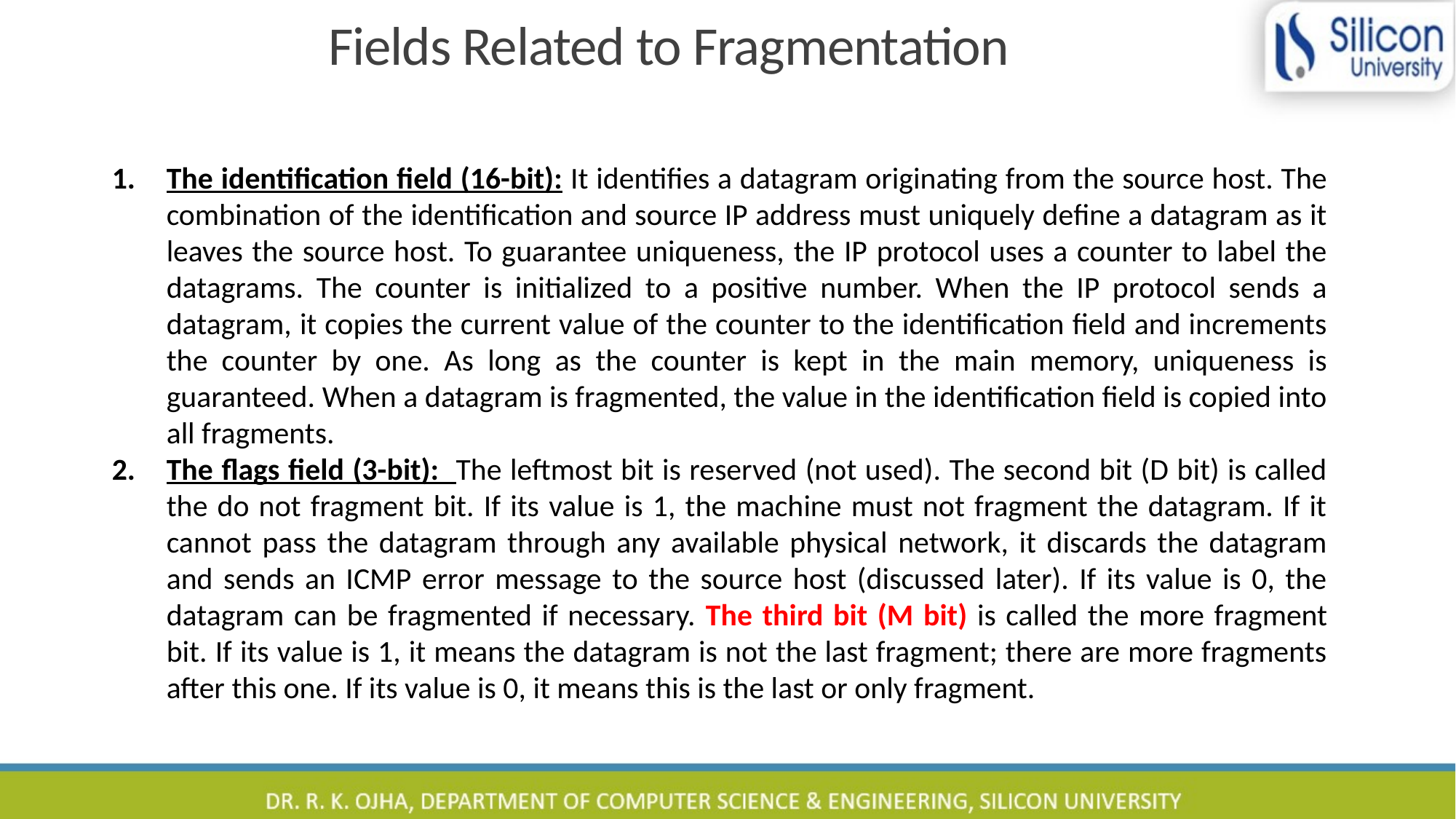

# Fields Related to Fragmentation
The identification field (16-bit): It identifies a datagram originating from the source host. The combination of the identification and source IP address must uniquely define a datagram as it leaves the source host. To guarantee uniqueness, the IP protocol uses a counter to label the datagrams. The counter is initialized to a positive number. When the IP protocol sends a datagram, it copies the current value of the counter to the identification field and increments the counter by one. As long as the counter is kept in the main memory, uniqueness is guaranteed. When a datagram is fragmented, the value in the identification field is copied into all fragments.
The flags field (3-bit):  The leftmost bit is reserved (not used). The second bit (D bit) is called the do not fragment bit. If its value is 1, the machine must not fragment the datagram. If it cannot pass the datagram through any available physical network, it discards the datagram and sends an ICMP error message to the source host (discussed later). If its value is 0, the datagram can be fragmented if necessary. The third bit (M bit) is called the more fragment bit. If its value is 1, it means the datagram is not the last fragment; there are more fragments after this one. If its value is 0, it means this is the last or only fragment.
33